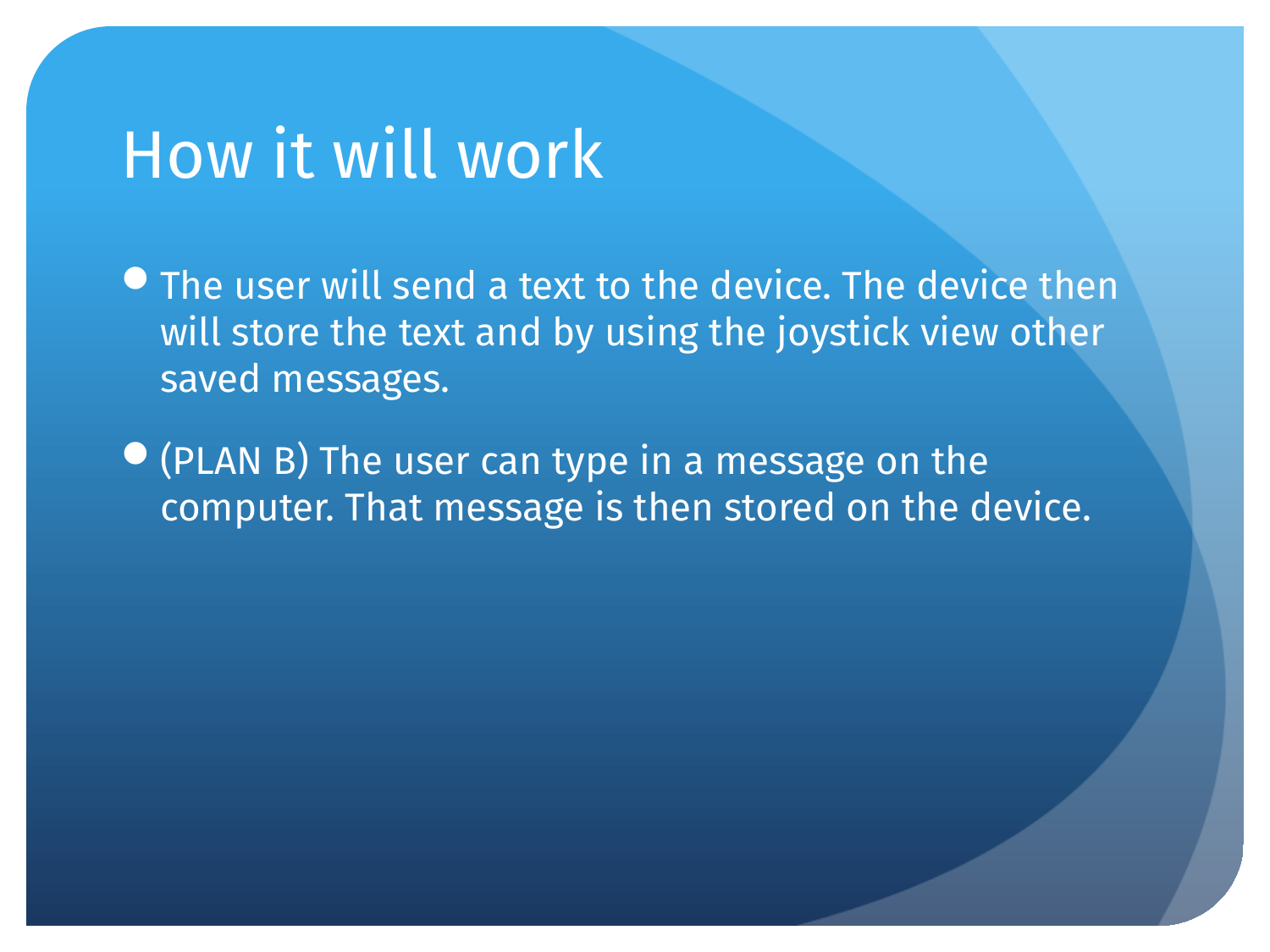

# How it will work
The user will send a text to the device. The device then will store the text and by using the joystick view other saved messages.
(PLAN B) The user can type in a message on the computer. That message is then stored on the device.